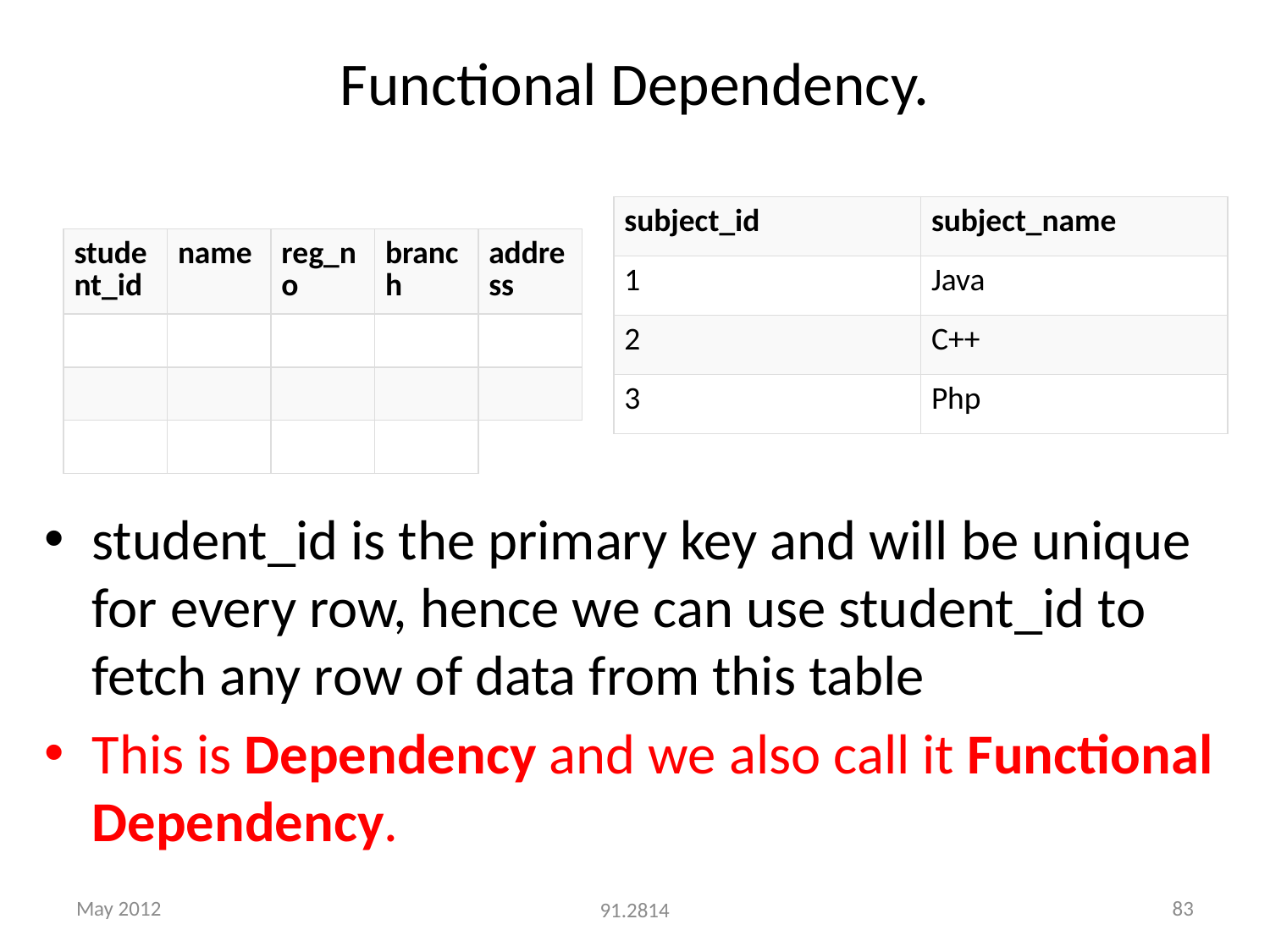

# Functional Dependency.
|  |  |  |  |  |
| --- | --- | --- | --- | --- |
| student\_id | name | reg\_no | branch | address |
|  |  |  |  |  |
|  |  |  |  |  |
|  |  |  |  |  |
| subject\_id | subject\_name |
| --- | --- |
| 1 | Java |
| 2 | C++ |
| 3 | Php |

student_id is the primary key and will be unique for every row, hence we can use student_id to fetch any row of data from this table
This is Dependency and we also call it Functional Dependency.
May 2012
83
91.2814